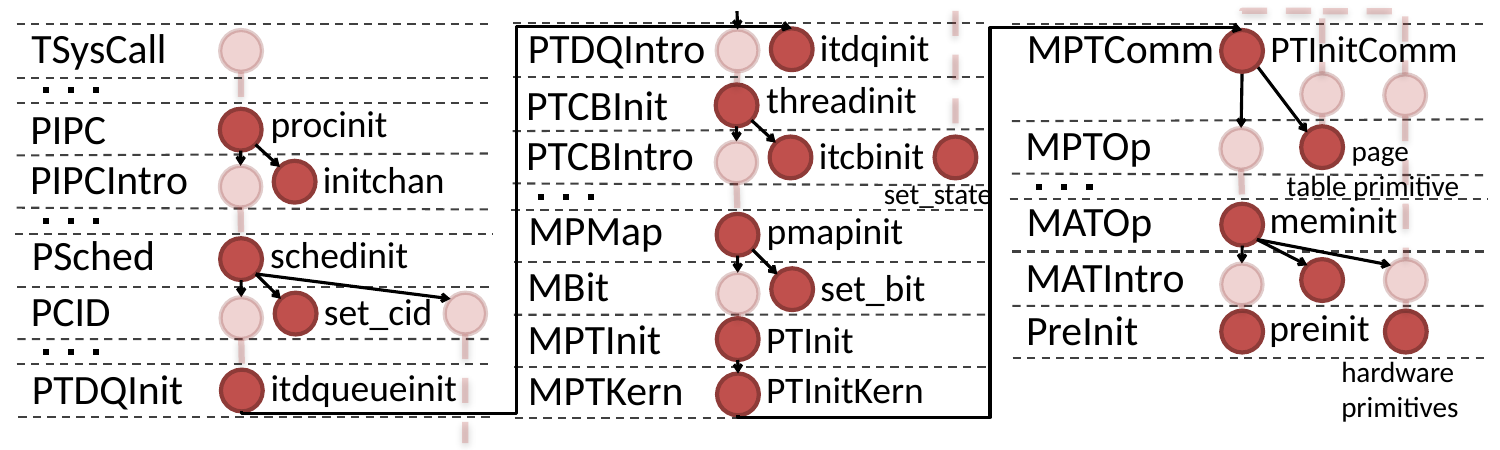

PTDQIntro
MPTComm
TSysCall
itdqinit
PTInitComm

threadinit
PTCBInit

procinit
PIPC

MPTOp
PTCBIntro
itcbinit
          page
table primitive

PIPCIntro
initchan

set_state
MATOp
meminit
MPMap
pmapinit

PSched
schedinit

MATIntro
MBit
set_bit

PCID
set_cid

PreInit
preinit

MPTInit
PTInit

hardware
primitives
PTDQInit
MPTKern
itdqueueinit
PTInitKern